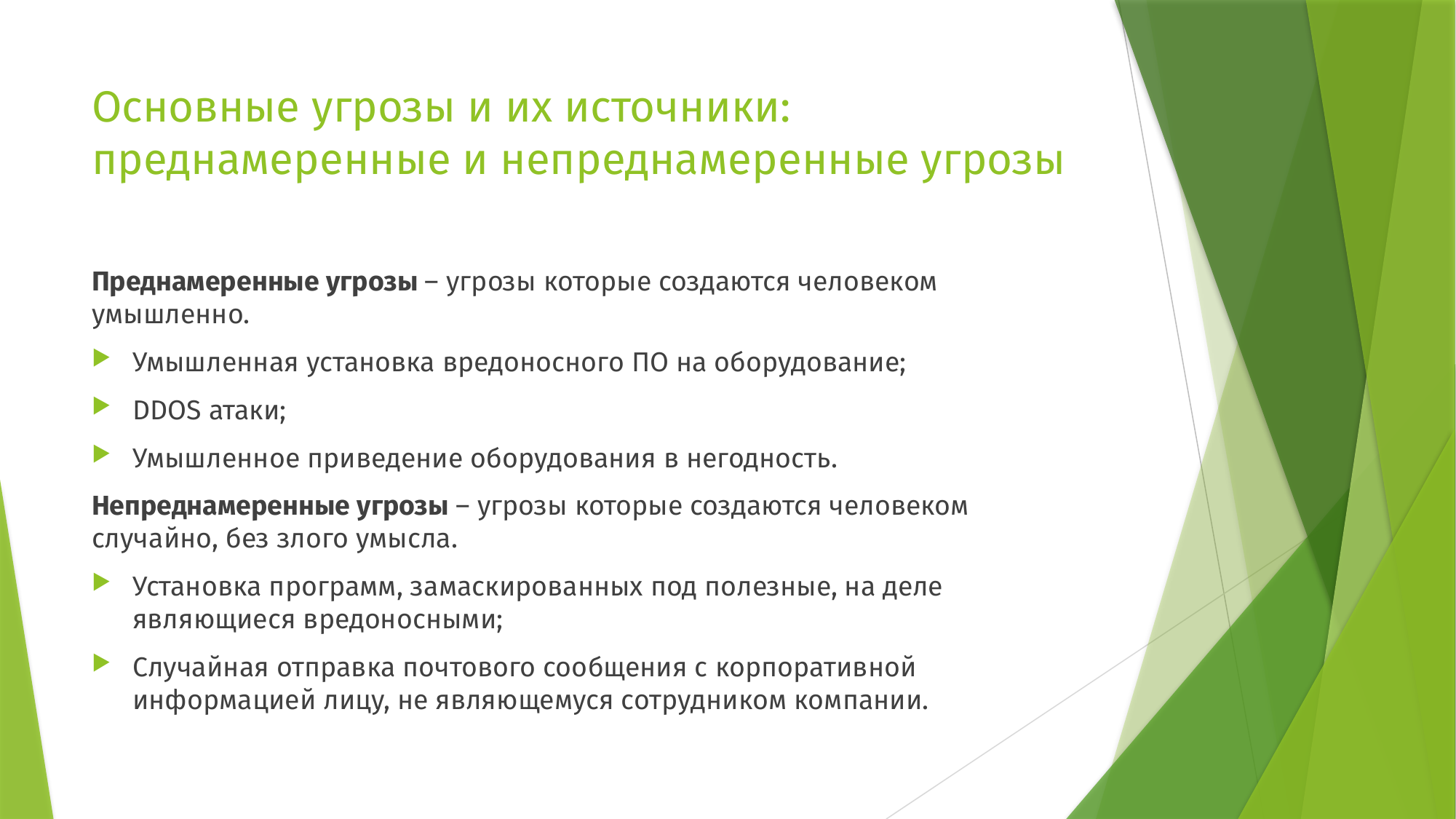

# Основные угрозы и их источники: преднамеренные и непреднамеренные угрозы
Преднамеренные угрозы – угрозы которые создаются человеком умышленно.
Умышленная установка вредоносного ПО на оборудование;
DDOS атаки;
Умышленное приведение оборудования в негодность.
Непреднамеренные угрозы – угрозы которые создаются человеком случайно, без злого умысла.
Установка программ, замаскированных под полезные, на деле являющиеся вредоносными;
Случайная отправка почтового сообщения с корпоративной информацией лицу, не являющемуся сотрудником компании.